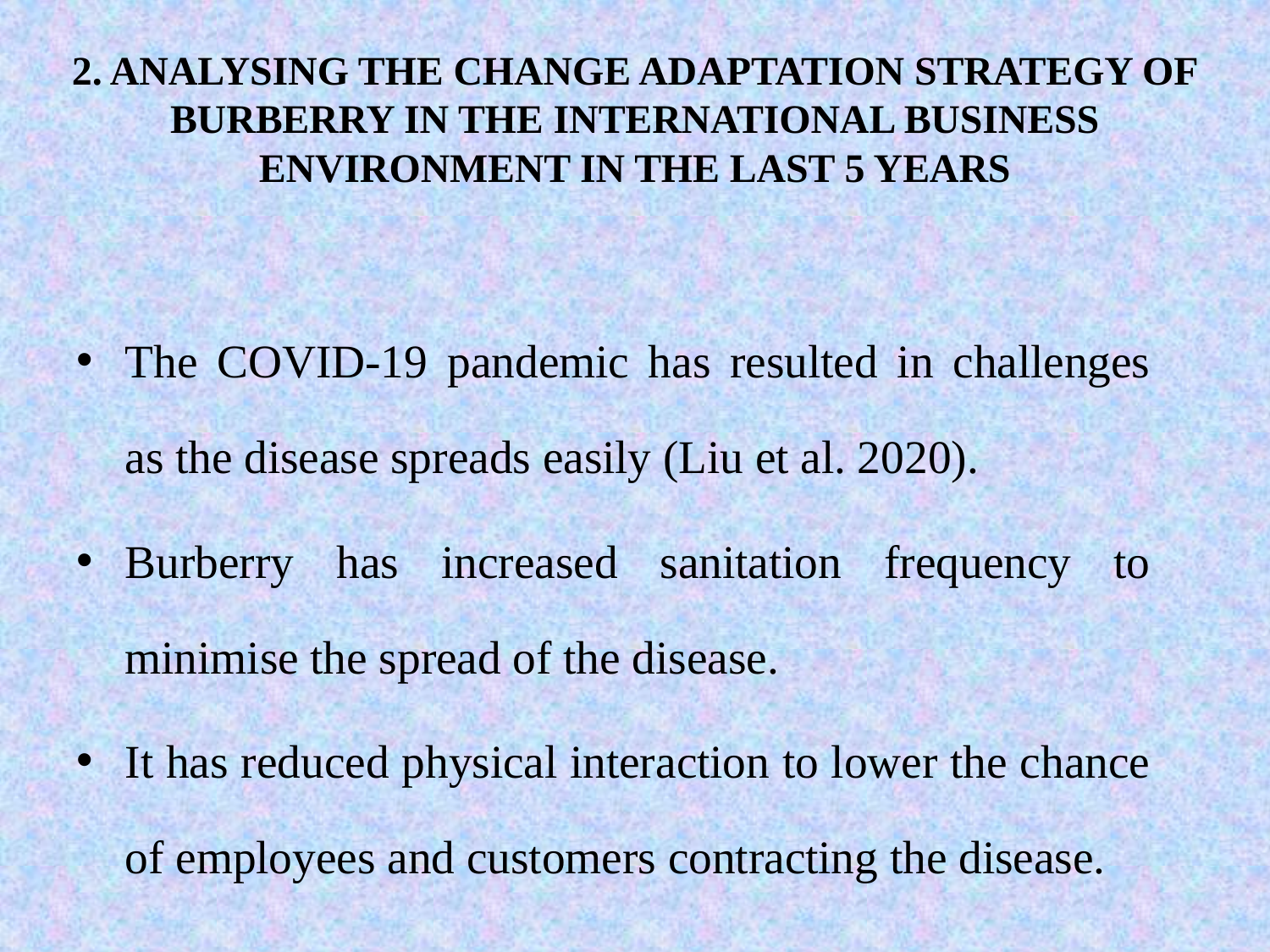

# 2. ANALYSING THE CHANGE ADAPTATION STRATEGY OF BURBERRY IN THE INTERNATIONAL BUSINESS ENVIRONMENT IN THE LAST 5 YEARS
The COVID-19 pandemic has resulted in challenges as the disease spreads easily (Liu et al. 2020).
Burberry has increased sanitation frequency to minimise the spread of the disease.
It has reduced physical interaction to lower the chance of employees and customers contracting the disease.